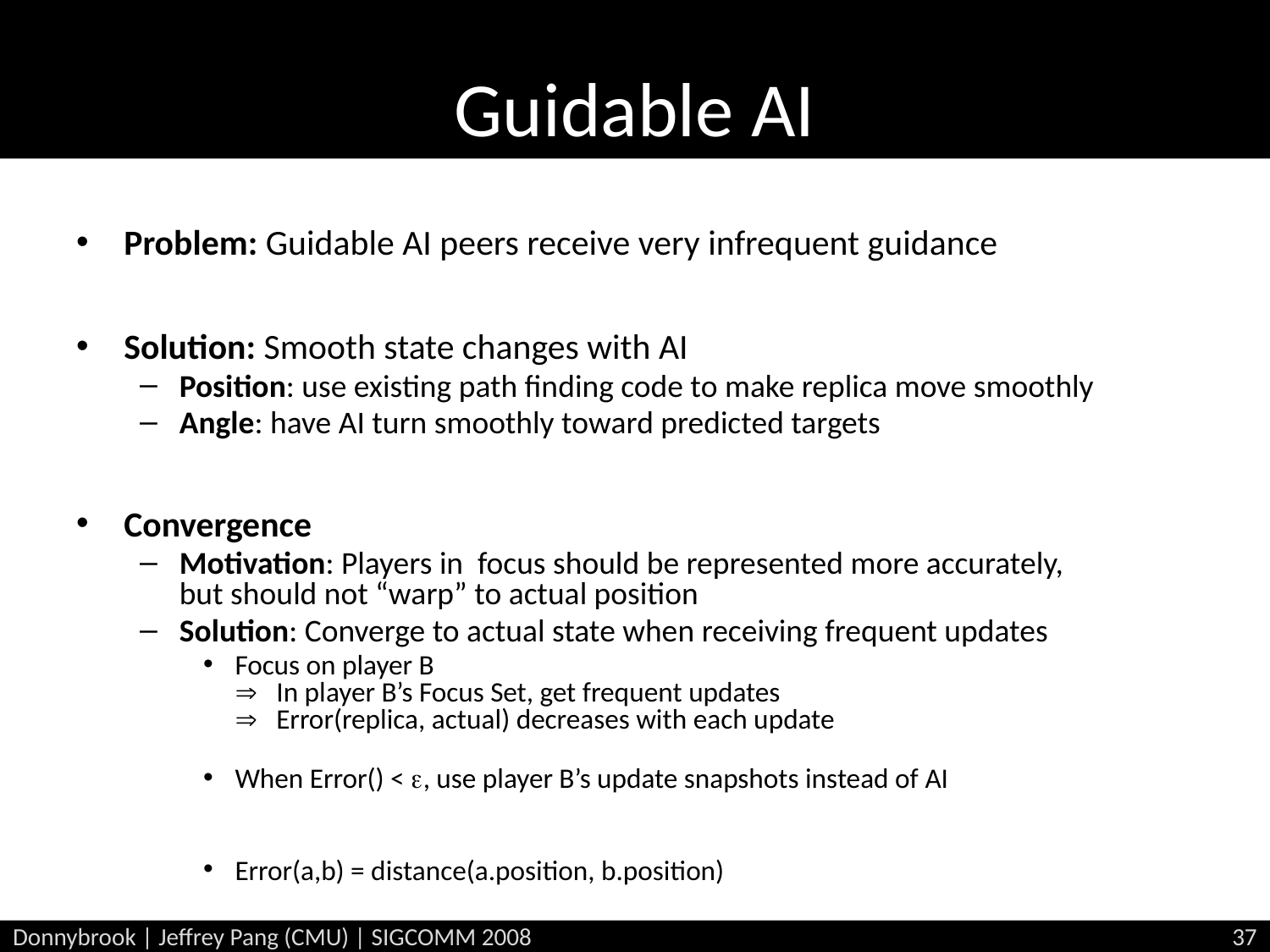

# Guidable AI
Problem: Guidable AI peers receive very infrequent guidance

Solution: Smooth state changes with AI
Position: use existing path finding code to make replica move smoothly
Angle: have AI turn smoothly toward predicted targets

Convergence
Motivation: Players in  focus should be represented more accurately,
but should not “warp” to actual position
Solution: Converge to actual state when receiving frequent updates
Focus on player B
⇒   In player B’s Focus Set, get frequent updates
⇒   Error(replica, actual) decreases with each update
When Error() < ε, use player B’s update snapshots instead of AI

Error(a,b) = distance(a.position, b.position)
Donnybrook | Jeffrey Pang (CMU) | SIGCOMM 2008
37